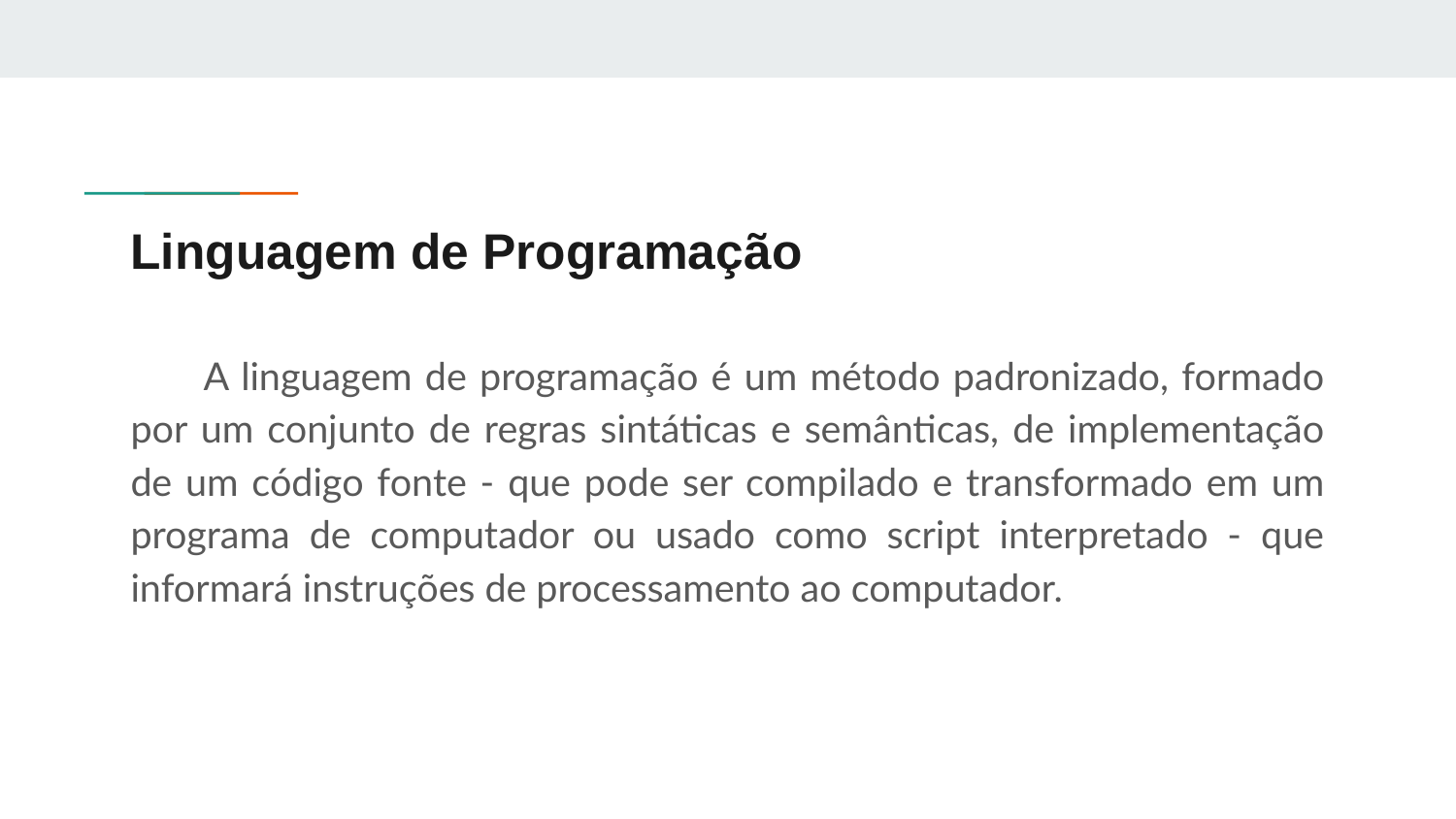

# Linguagem de Programação
A linguagem de programação é um método padronizado, formado por um conjunto de regras sintáticas e semânticas, de implementação de um código fonte - que pode ser compilado e transformado em um programa de computador ou usado como script interpretado - que informará instruções de processamento ao computador.